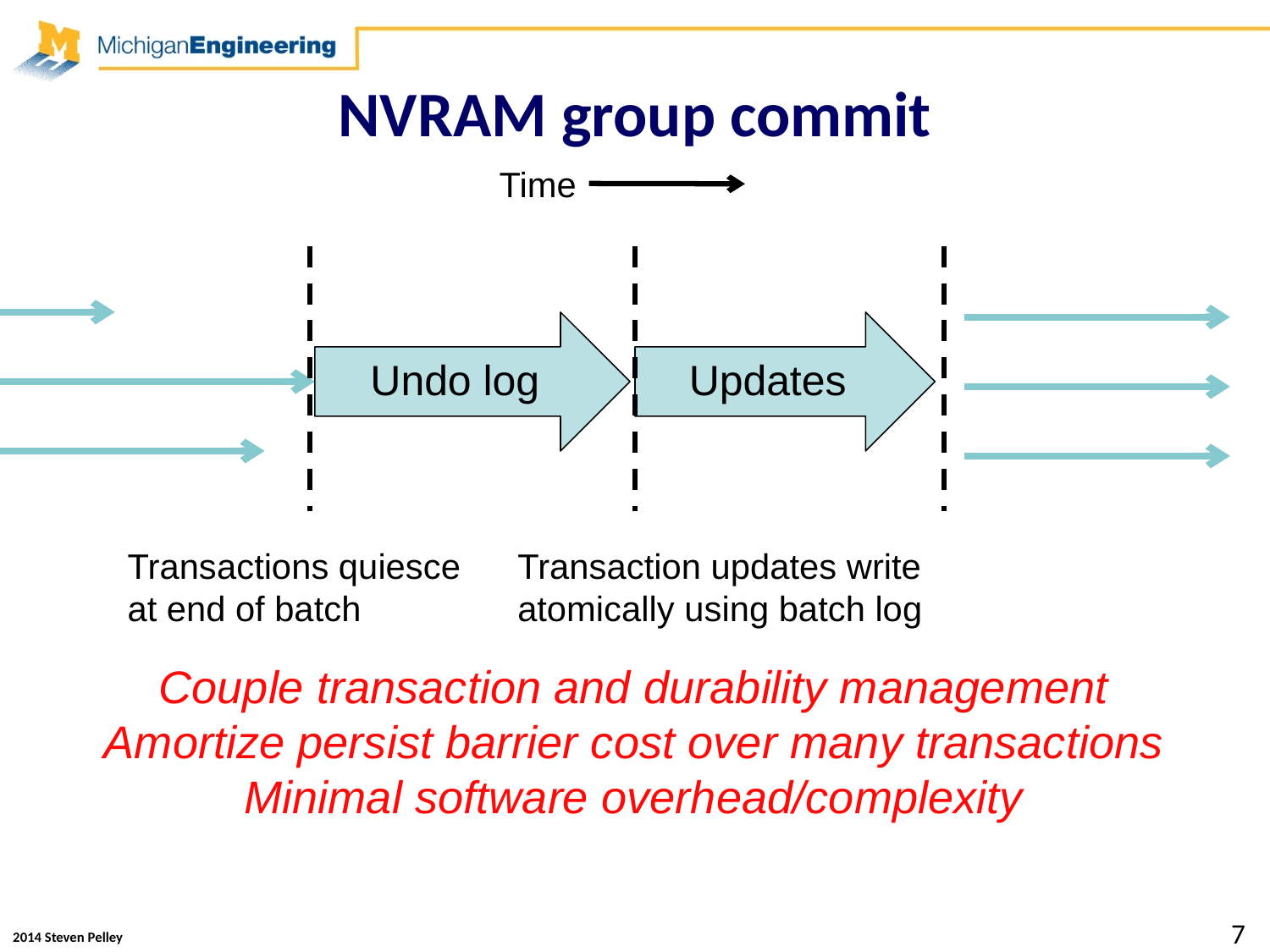

# NVRAM group commit
Time
Undo log
Updates
Transactions quiesce at end of batch
Transaction updates write atomically using batch log
Couple transaction and durability management
Amortize persist barrier cost over many transactions
Minimal software overhead/complexity
7